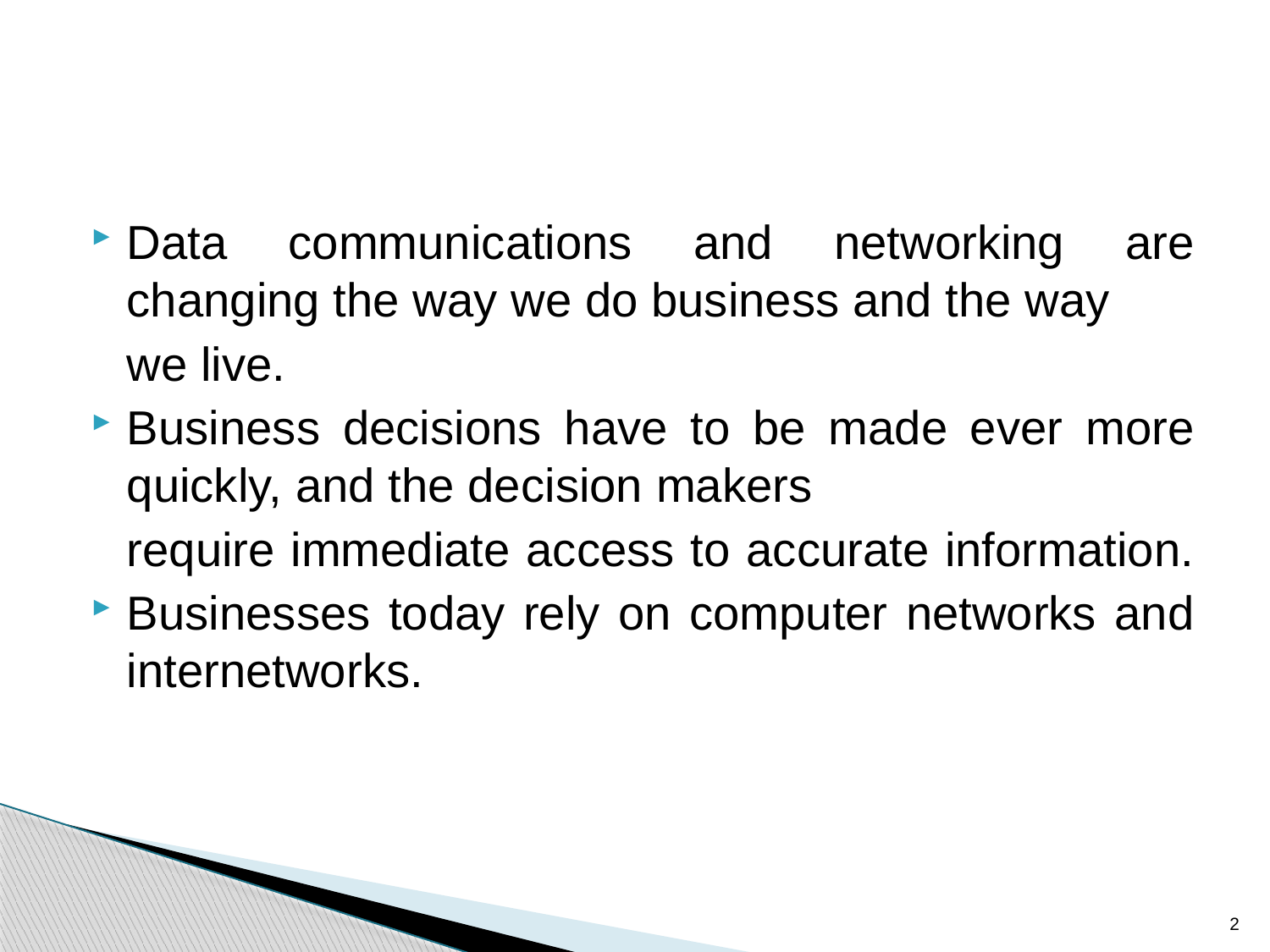

#
Data communications and networking are changing the way we do business and the way
	we live.
Business decisions have to be made ever more quickly, and the decision makers
	require immediate access to accurate information.
Businesses today rely on computer networks and internetworks.
2